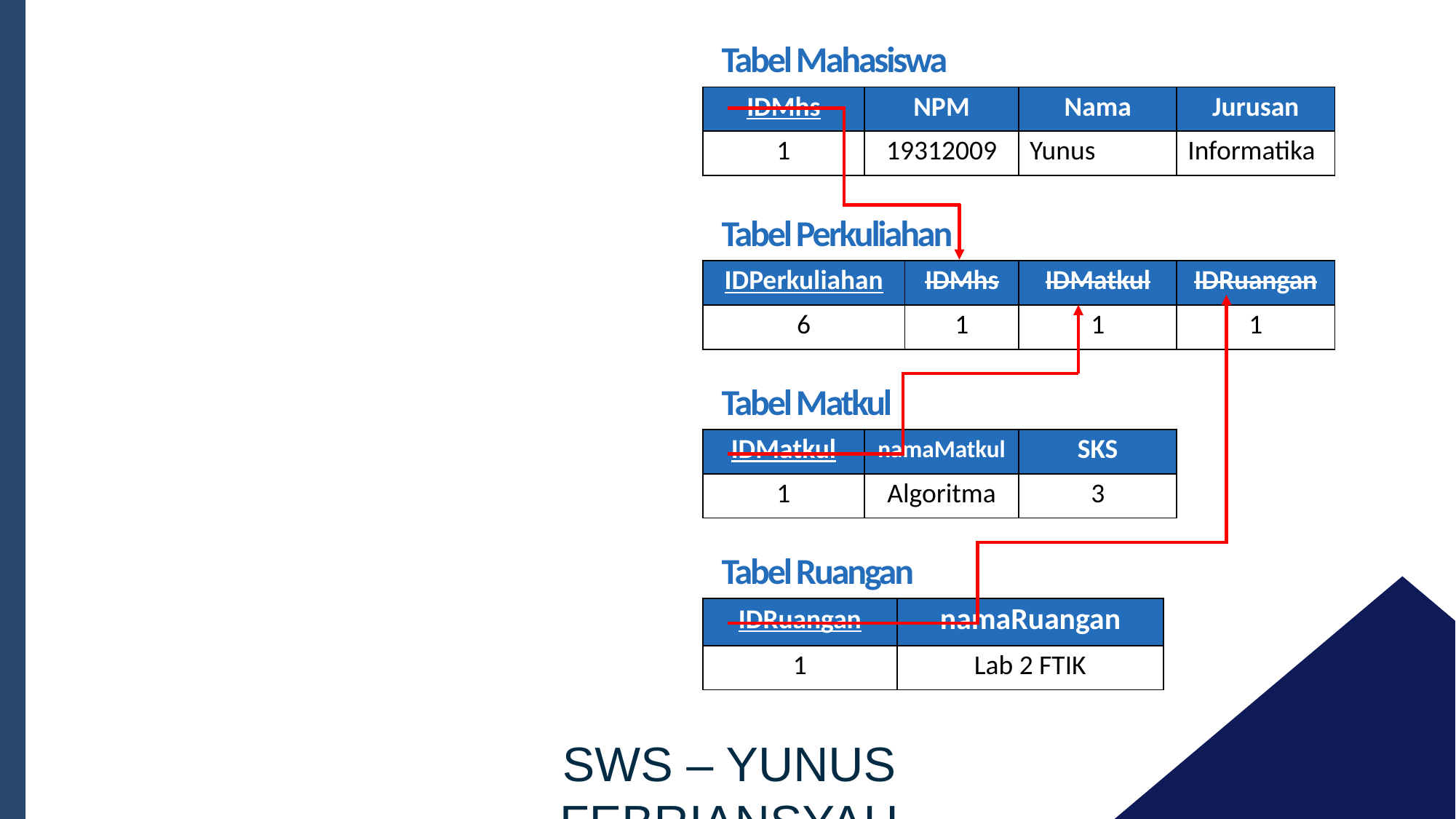

Tabel Mahasiswa
| IDMhs | NPM | Nama | Jurusan |
| --- | --- | --- | --- |
| 1 | 19312009 | Yunus | Informatika |
Tabel Perkuliahan
| IDPerkuliahan | IDMhs | IDMatkul | IDRuangan |
| --- | --- | --- | --- |
| 6 | 1 | 1 | 1 |
Tabel Matkul
| IDMatkul | namaMatkul | SKS |
| --- | --- | --- |
| 1 | Algoritma | 3 |
Tabel Ruangan

| IDRuangan | namaRuangan |
| --- | --- |
| 1 | Lab 2 FTIK |